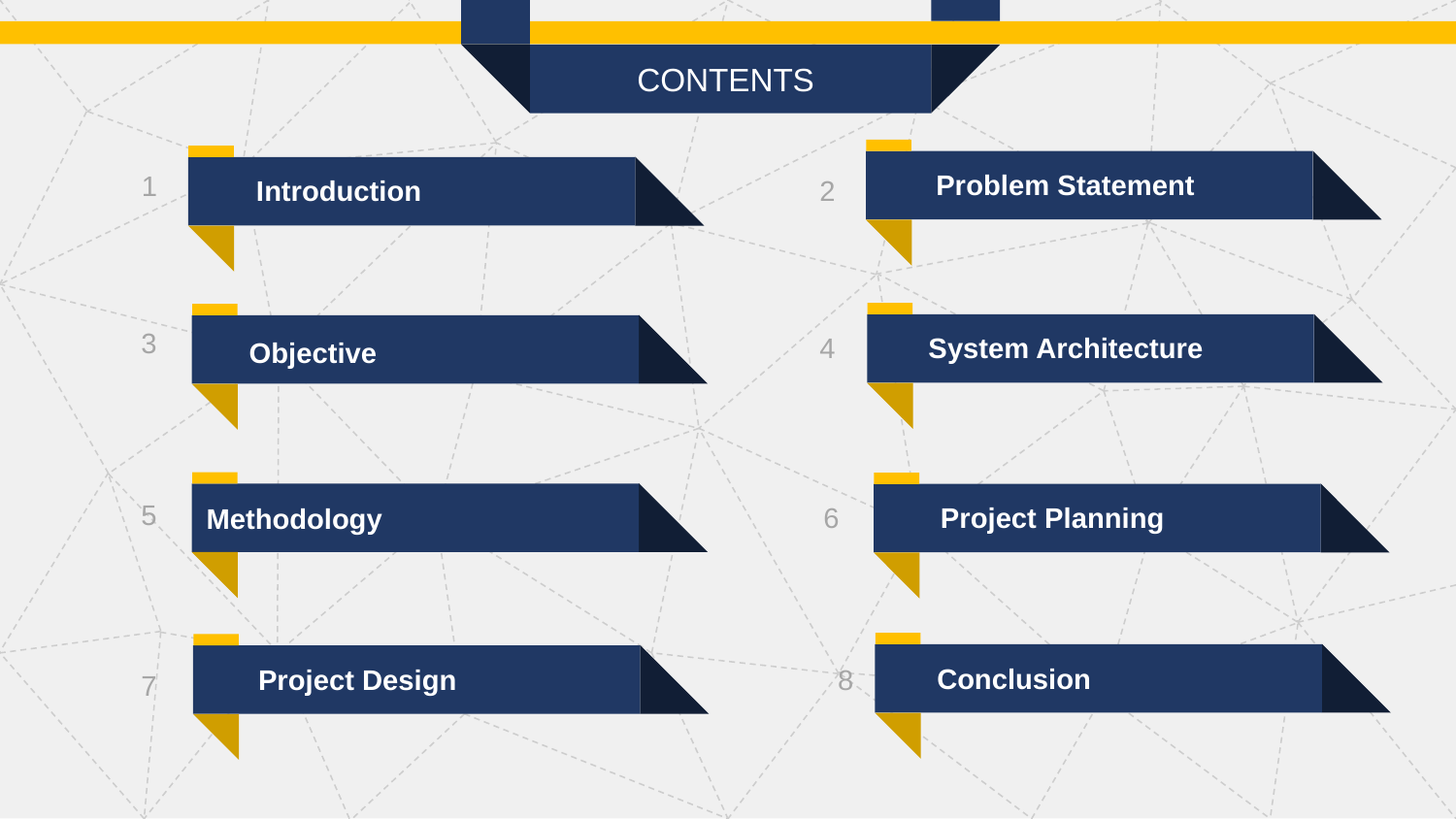

CONTENTS

Problem Statement
2

1
Introduction

4
System Architecture

3
Objective

Methodology
5

6
Project Planning

Conclusion
8

Project Design
7